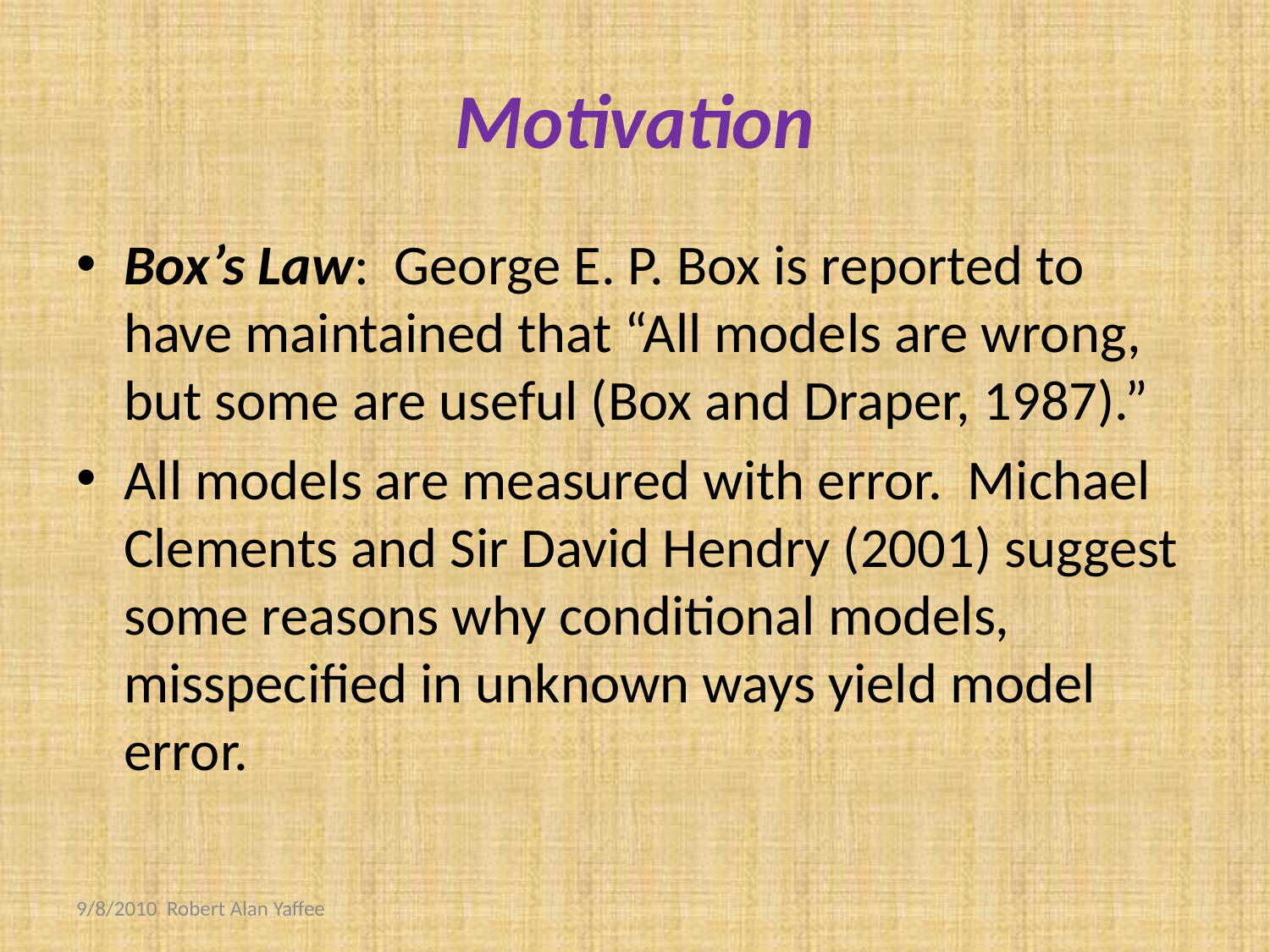

# Motivation
Box’s Law:  George E. P. Box is reported to have maintained that “All models are wrong, but some are useful (Box and Draper, 1987).”
All models are measured with error.  Michael Clements and Sir David Hendry (2001) suggest some reasons why conditional models, misspecified in unknown ways yield model error.
9/8/2010  Robert Alan Yaffee
5